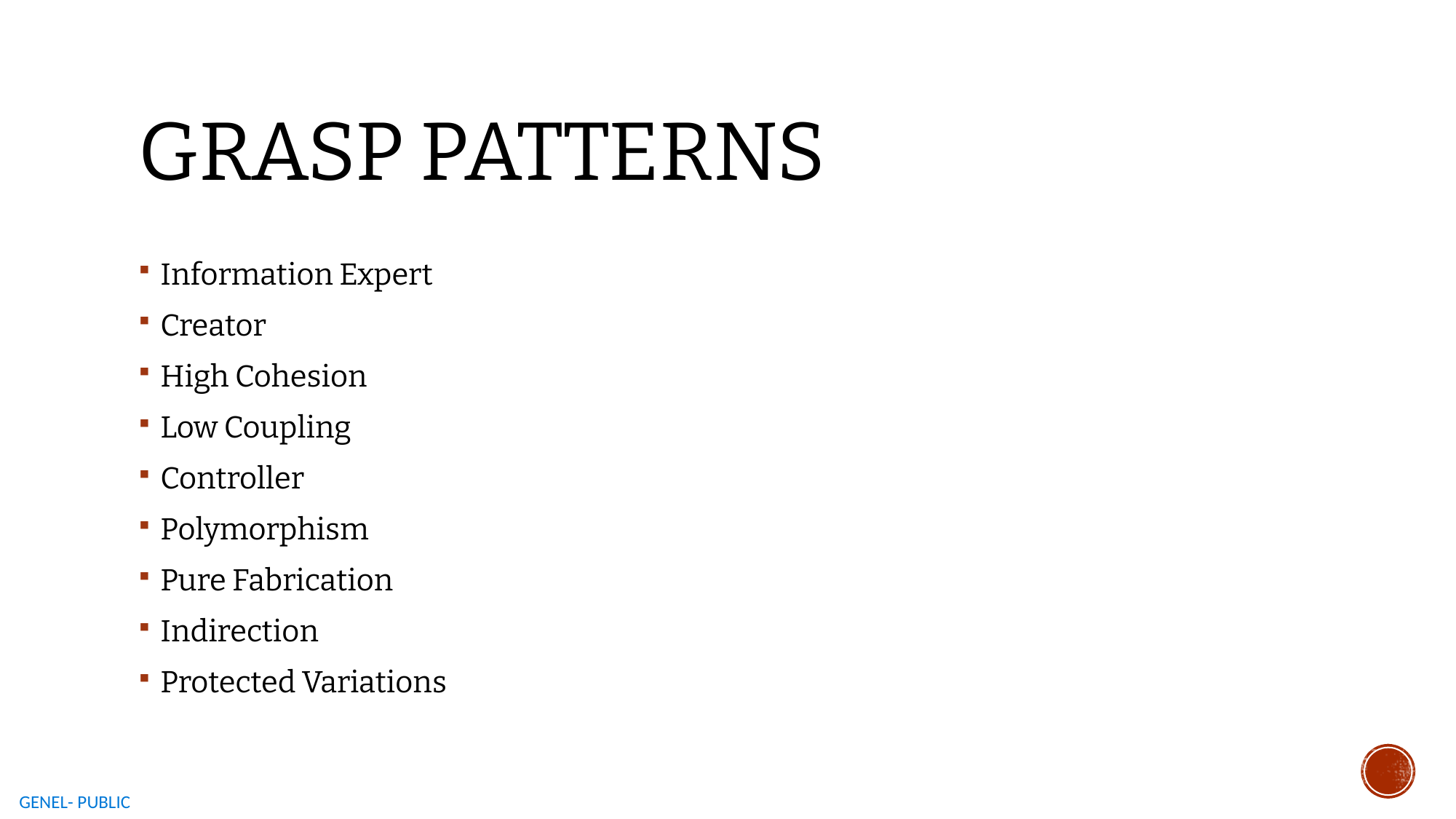

# GRASP PATTERNS
Information Expert
Creator
High Cohesion
Low Coupling
Controller
Polymorphism
Pure Fabrication
Indirection
Protected Variations